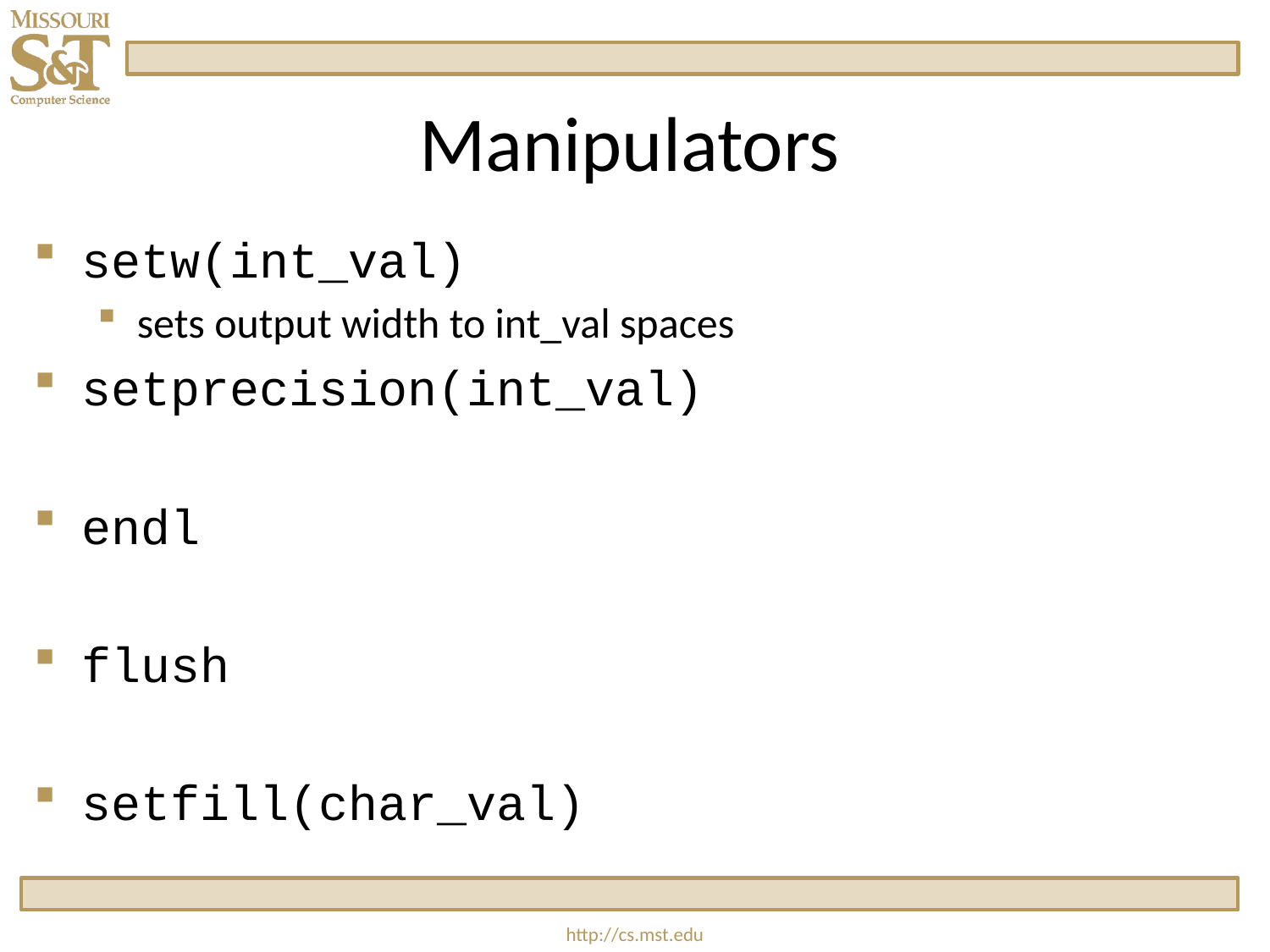

# Manipulators
setw(int_val)
sets output width to int_val spaces
setprecision(int_val)

endl

flush

setfill(char_val)